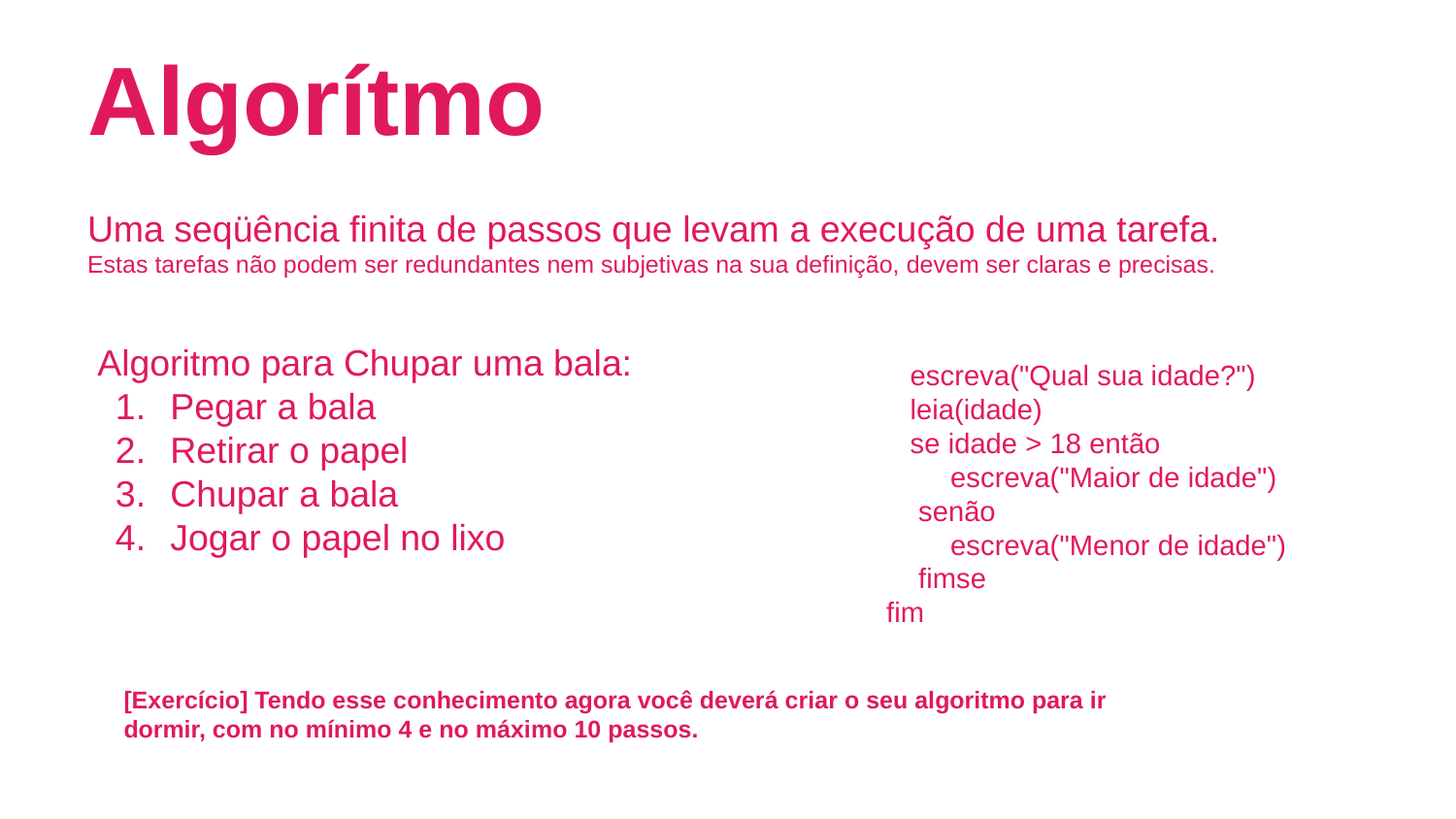

# Algorítmo
Uma seqüência finita de passos que levam a execução de uma tarefa.
Estas tarefas não podem ser redundantes nem subjetivas na sua definição, devem ser claras e precisas.

Algoritmo para Chupar uma bala:
Pegar a bala
Retirar o papel
Chupar a bala
Jogar o papel no lixo

   escreva("Qual sua idade?")
   leia(idade)
   se idade > 18 então
        escreva("Maior de idade")
    senão
        escreva("Menor de idade")
    fimse
fim

[Exercício] Tendo esse conhecimento agora você deverá criar o seu algoritmo para ir dormir, com no mínimo 4 e no máximo 10 passos.